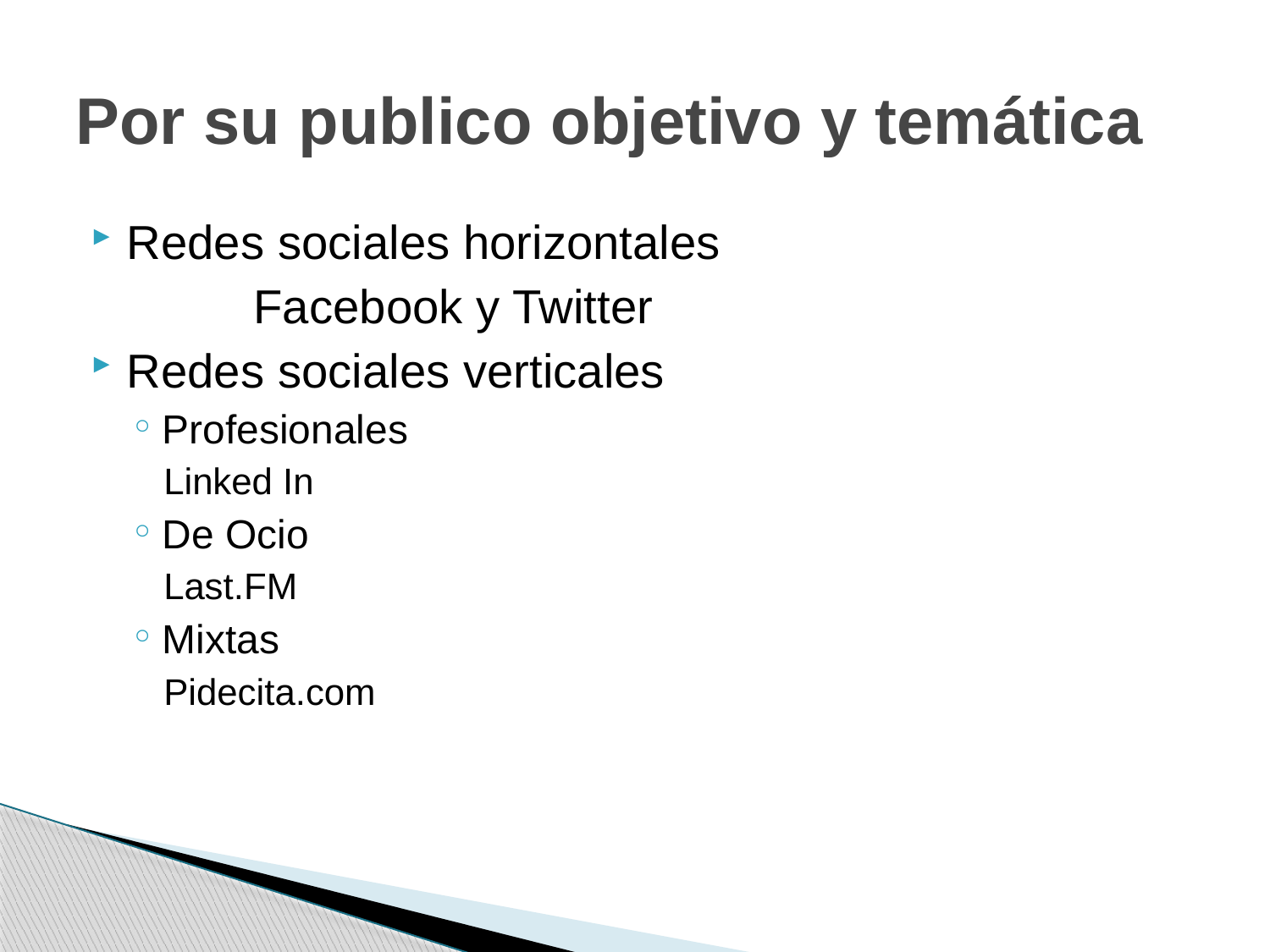

# Por su publico objetivo y temática
Redes sociales horizontales
		Facebook y Twitter
Redes sociales verticales
Profesionales
Linked In
De Ocio
Last.FM
Mixtas
Pidecita.com